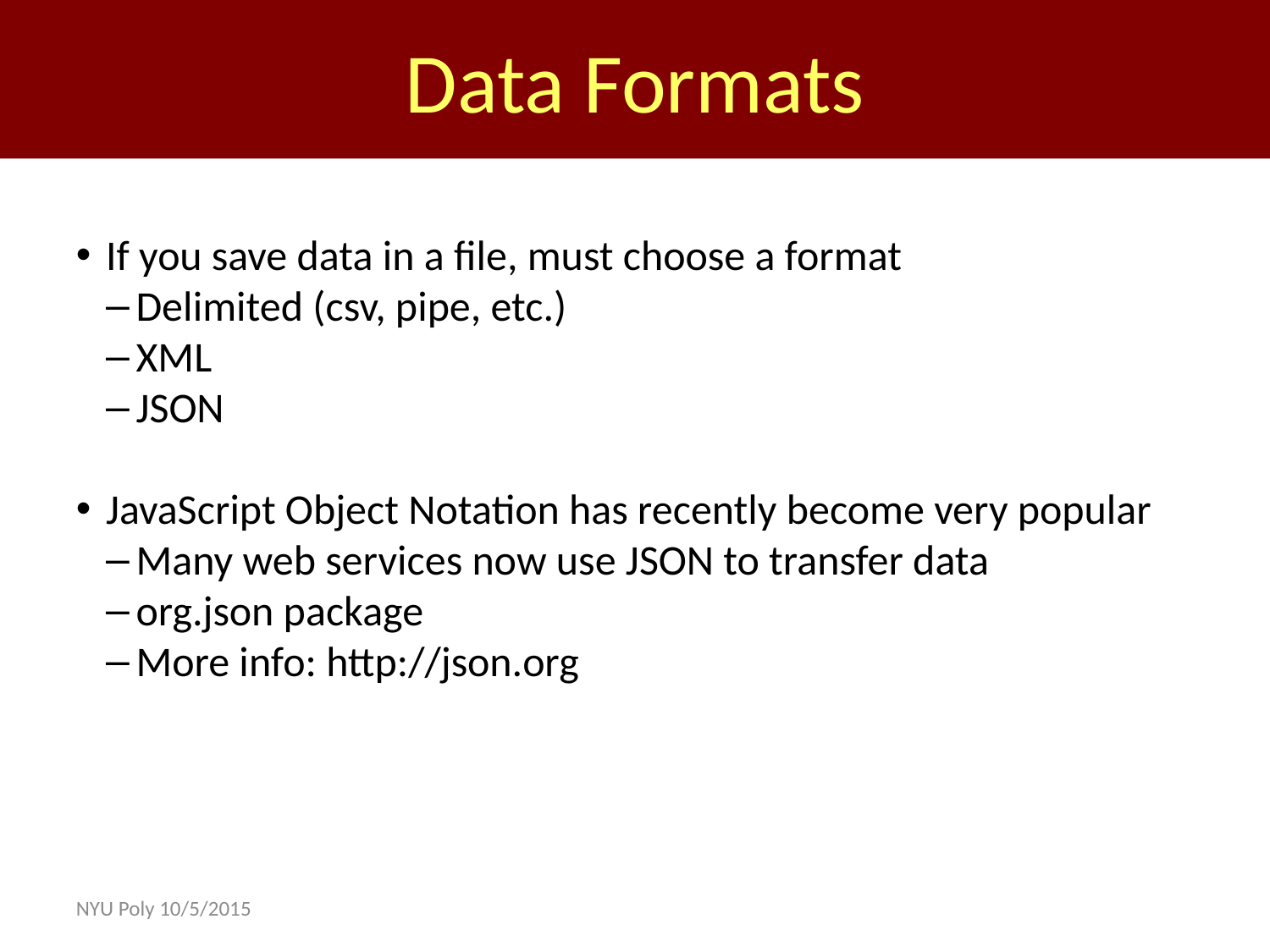

Data Formats
If you save data in a file, must choose a format
Delimited (csv, pipe, etc.)
XML
JSON

JavaScript Object Notation has recently become very popular
Many web services now use JSON to transfer data
org.json package
More info: http://json.org

NYU Poly 10/5/2015